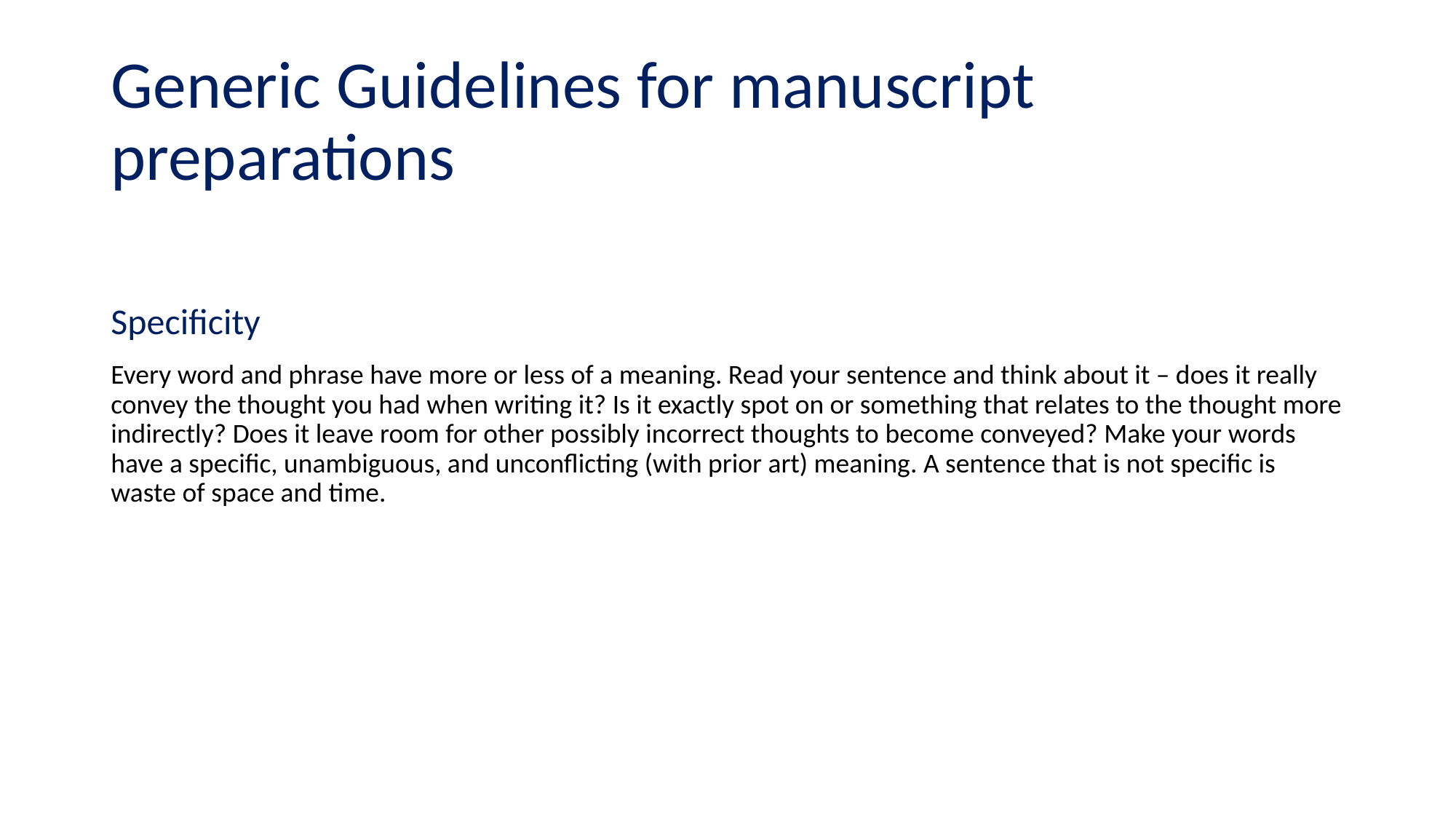

# Generic Guidelines for manuscript preparations
Specificity
Every word and phrase have more or less of a meaning. Read your sentence and think about it – does it really convey the thought you had when writing it? Is it exactly spot on or something that relates to the thought more indirectly? Does it leave room for other possibly incorrect thoughts to become conveyed? Make your words have a specific, unambiguous, and unconflicting (with prior art) meaning. A sentence that is not specific is waste of space and time.